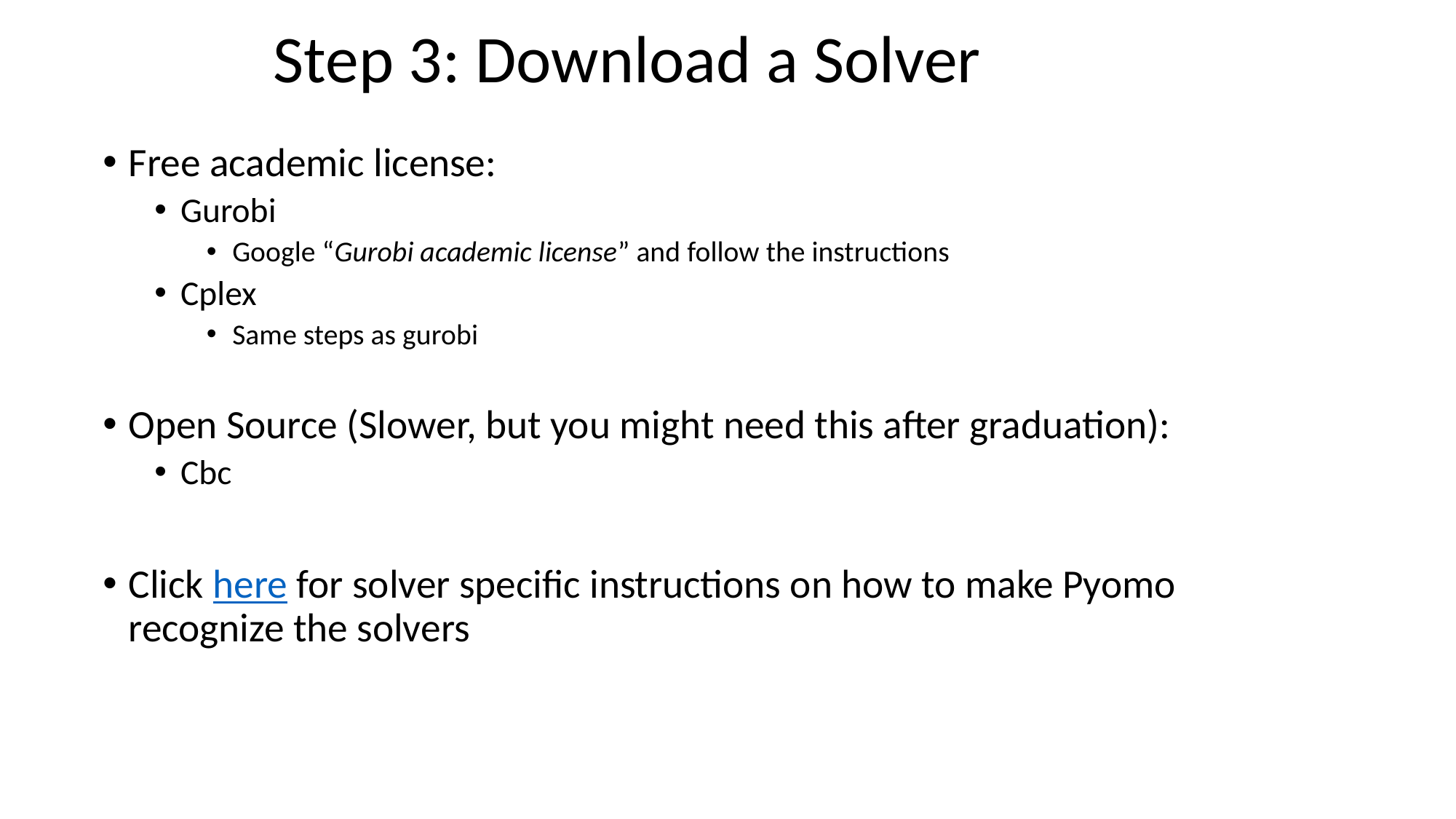

# Step 3: Download a Solver
Free academic license:
Gurobi
Google “Gurobi academic license” and follow the instructions
Cplex
Same steps as gurobi

Open Source (Slower, but you might need this after graduation):
Cbc

Click here for solver specific instructions on how to make Pyomo recognize the solvers